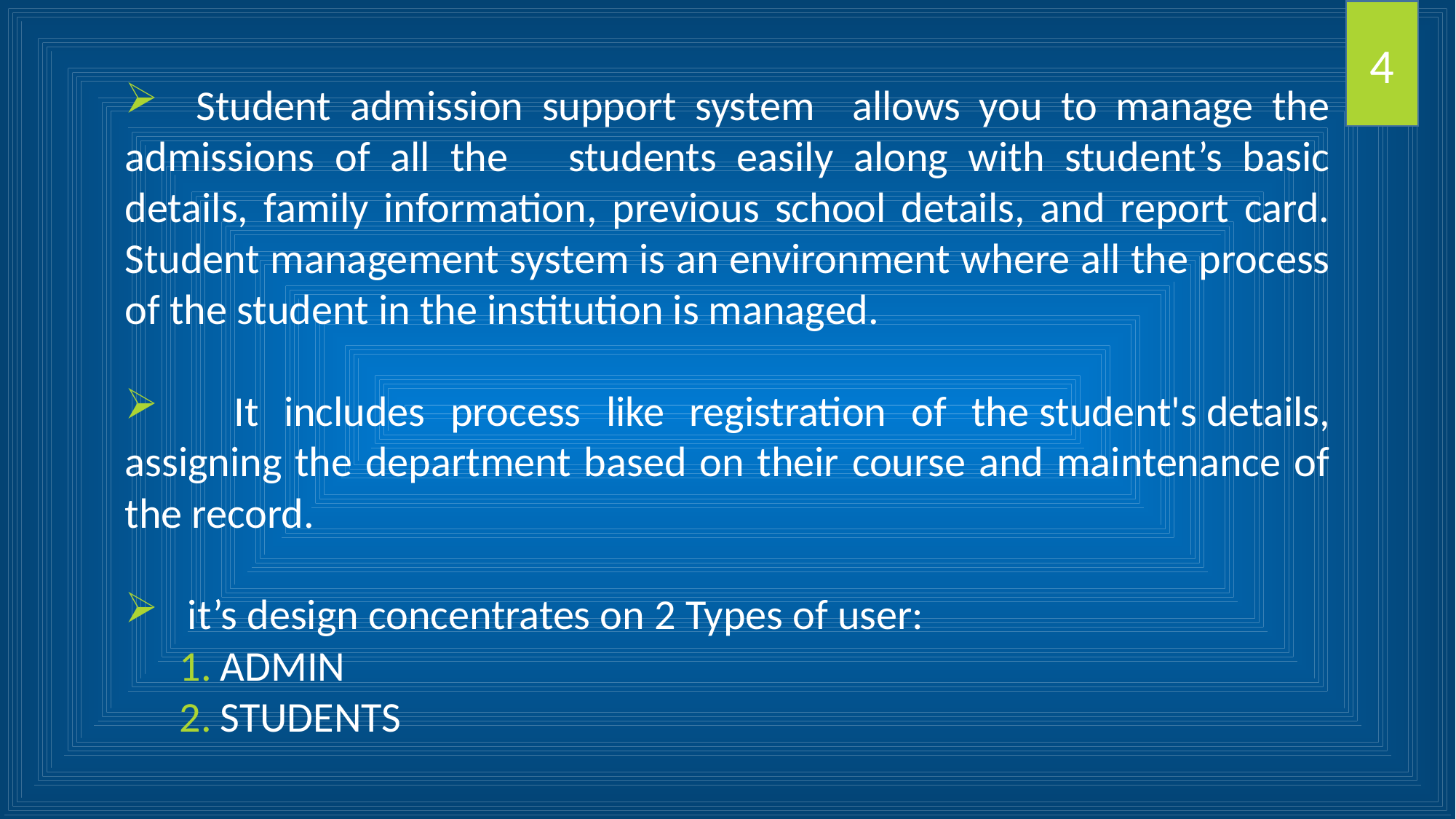

4
  Student admission support system  allows you to manage the admissions of all the   students easily along with student’s basic details, family information, previous school details, and report card. Student management system is an environment where all the process of the student in the institution is managed.

   It includes process like registration of the student's details, assigning the department based on their course and maintenance of the record.

   it’s design concentrates on 2 Types of user:
ADMIN
STUDENTS